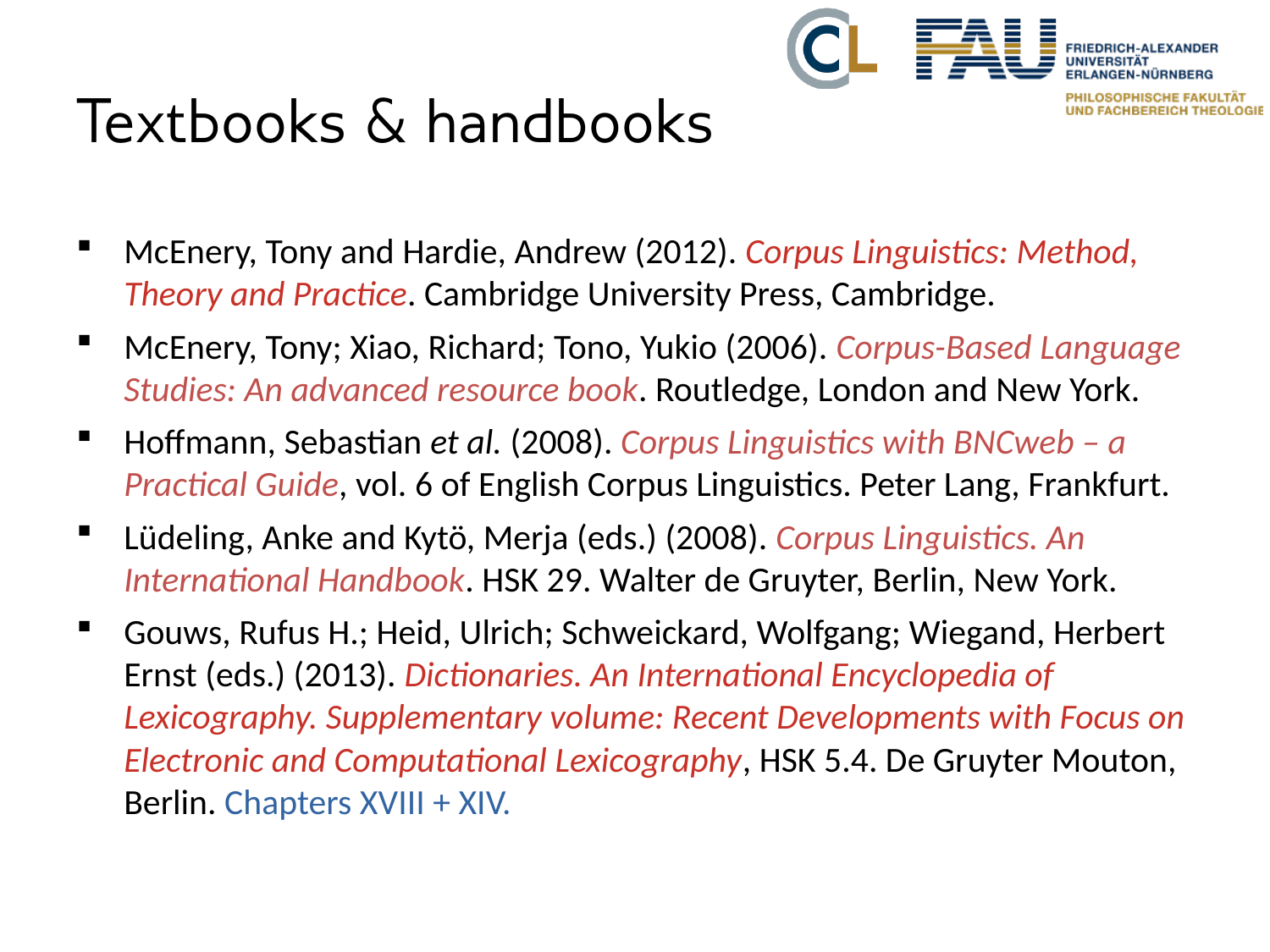

# Textbooks & handbooks
McEnery, Tony and Hardie, Andrew (2012). Corpus Linguistics: Method, Theory and Practice. Cambridge University Press, Cambridge.
McEnery, Tony; Xiao, Richard; Tono, Yukio (2006). Corpus-Based Language Studies: An advanced resource book. Routledge, London and New York.
Hoffmann, Sebastian et al. (2008). Corpus Linguistics with BNCweb – a Practical Guide, vol. 6 of English Corpus Linguistics. Peter Lang, Frankfurt.
Lüdeling, Anke and Kytö, Merja (eds.) (2008). Corpus Linguistics. An International Handbook. HSK 29. Walter de Gruyter, Berlin, New York.
Gouws, Rufus H.; Heid, Ulrich; Schweickard, Wolfgang; Wiegand, Herbert Ernst (eds.) (2013). Dictionaries. An International Encyclopedia of Lexicography. Supplementary volume: Recent Developments with Focus on Electronic and Computational Lexicography, HSK 5.4. De Gruyter Mouton, Berlin. Chapters XVIII + XIV.